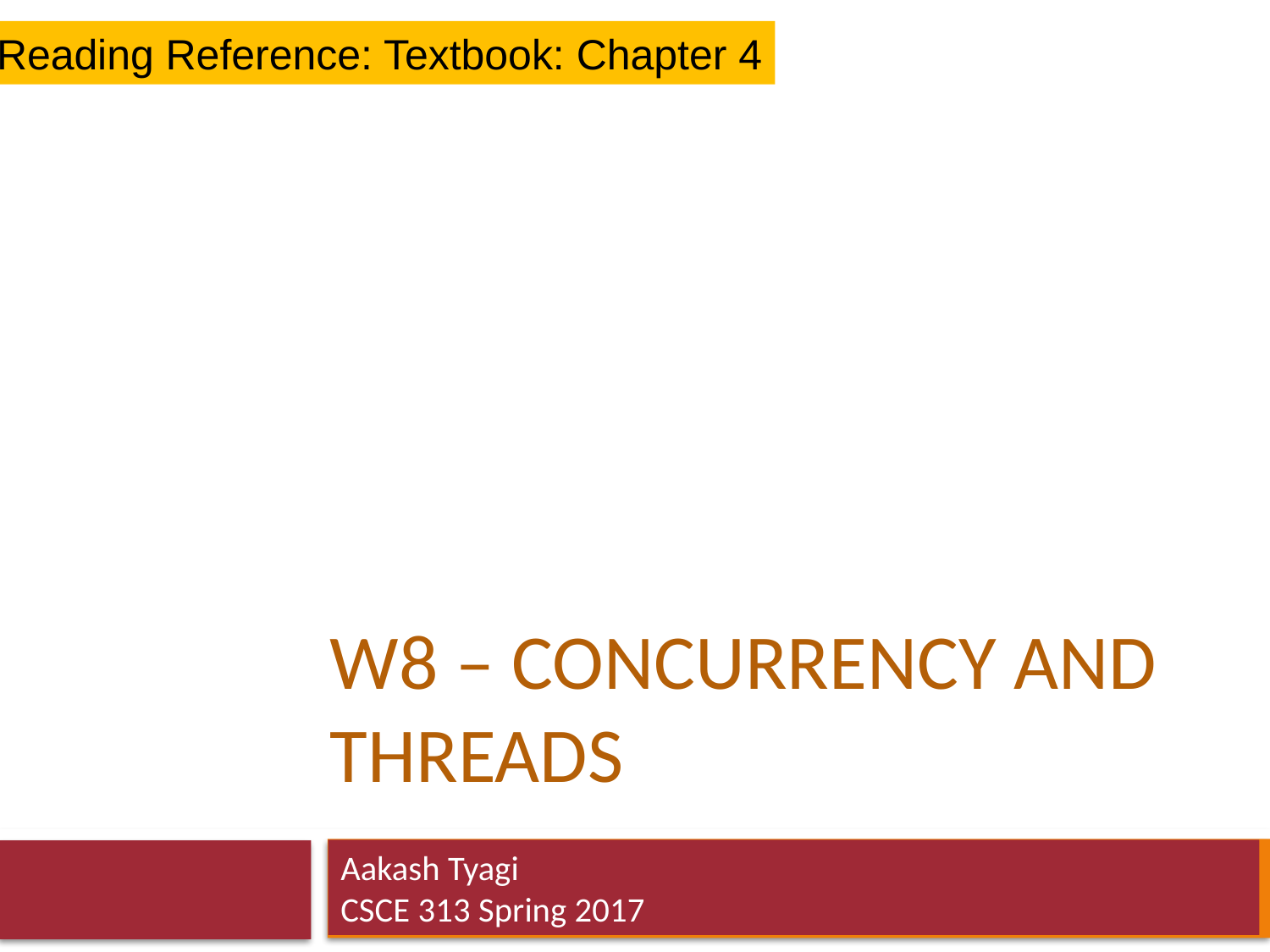

Reading Reference: Textbook: Chapter 4
# W8 – Concurrency and threads
Aakash Tyagi
CSCE 313 Spring 2017